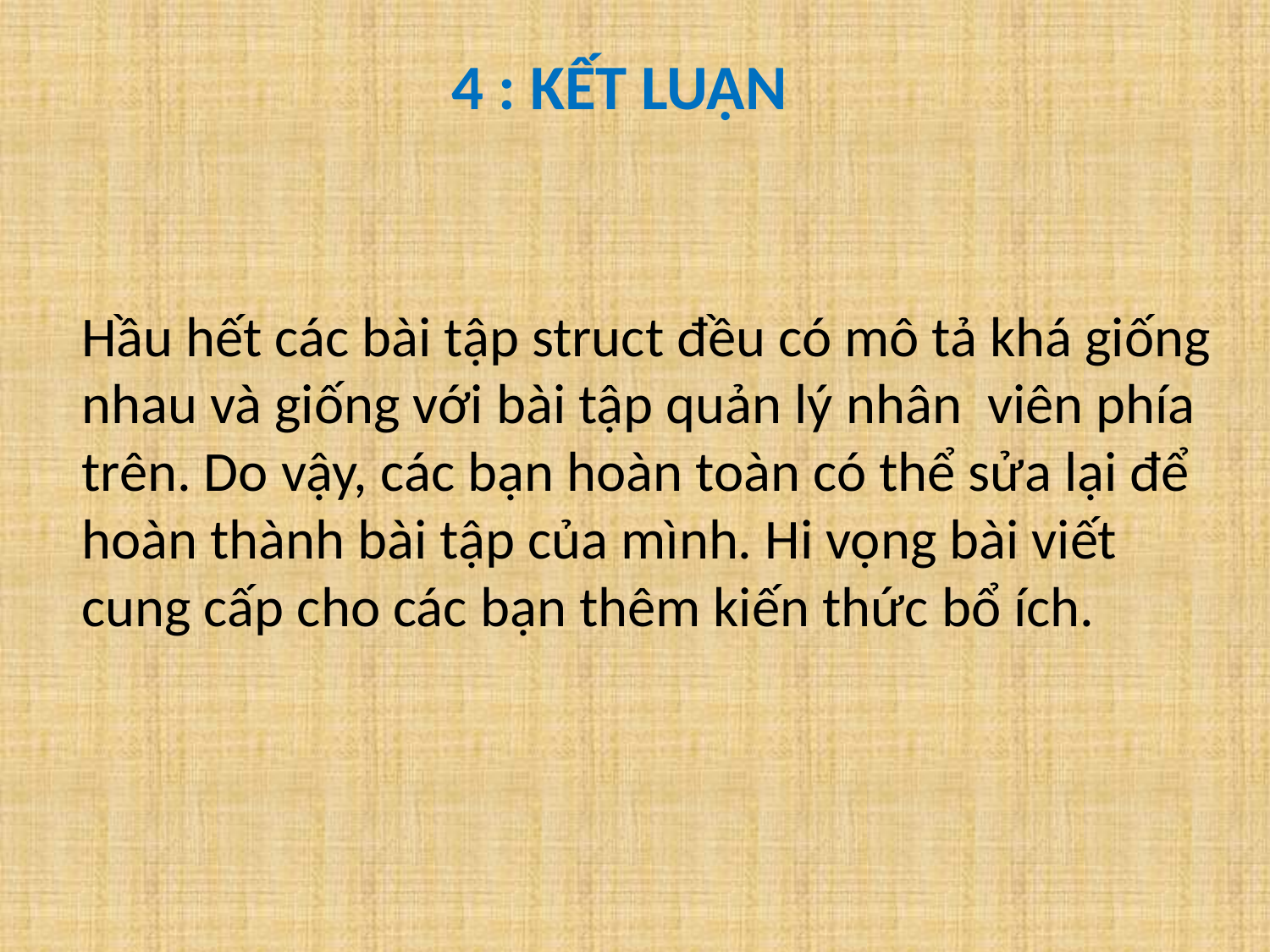

4 : KẾT LUẬN
Hầu hết các bài tập struct đều có mô tả khá giống nhau và giống với bài tập quản lý nhân  viên phía trên. Do vậy, các bạn hoàn toàn có thể sửa lại để hoàn thành bài tập của mình. Hi vọng bài viết cung cấp cho các bạn thêm kiến thức bổ ích.